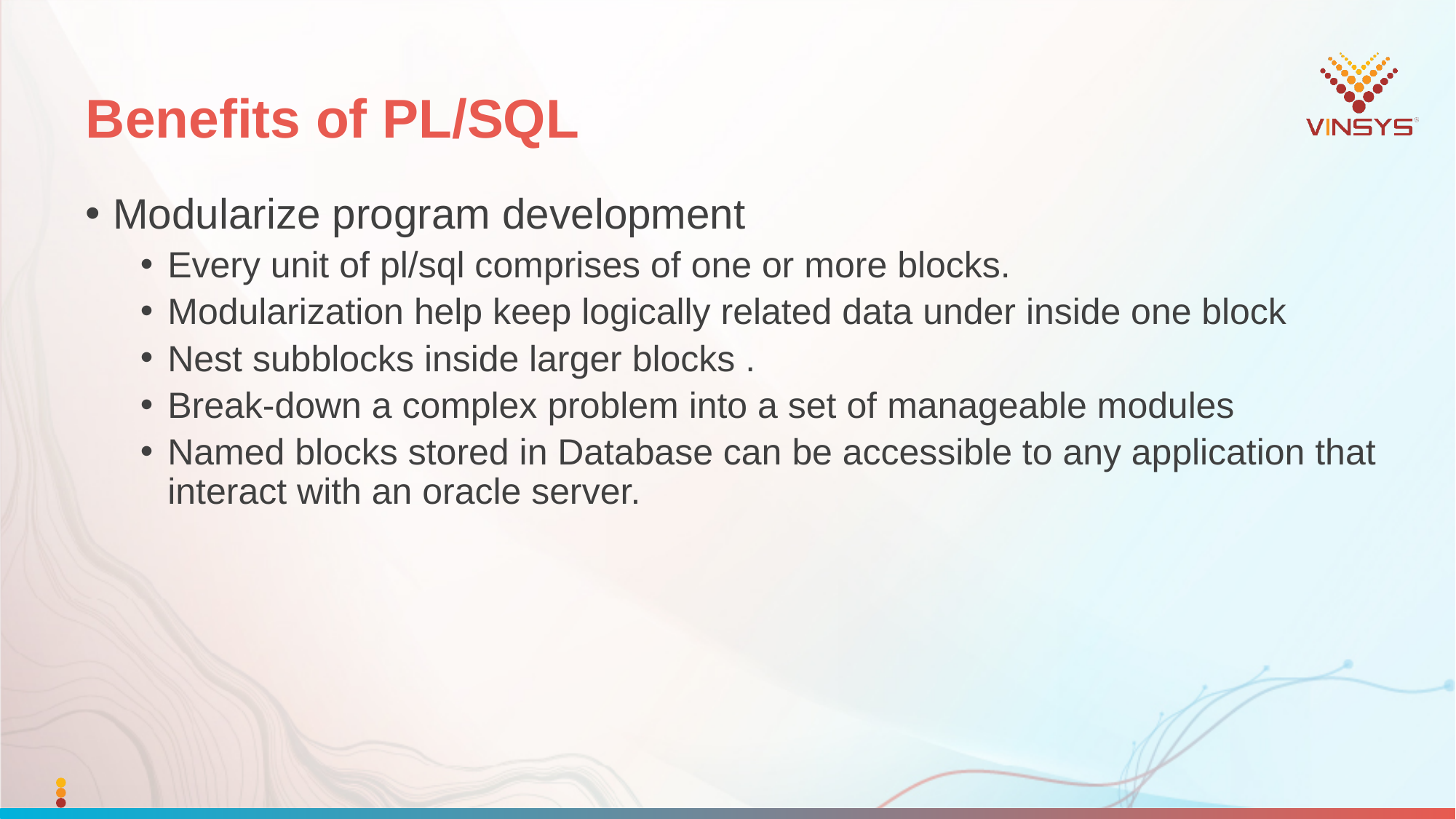

# Benefits of PL/SQL
Modularize program development
Every unit of pl/sql comprises of one or more blocks.
Modularization help keep logically related data under inside one block
Nest subblocks inside larger blocks .
Break-down a complex problem into a set of manageable modules
Named blocks stored in Database can be accessible to any application that interact with an oracle server.